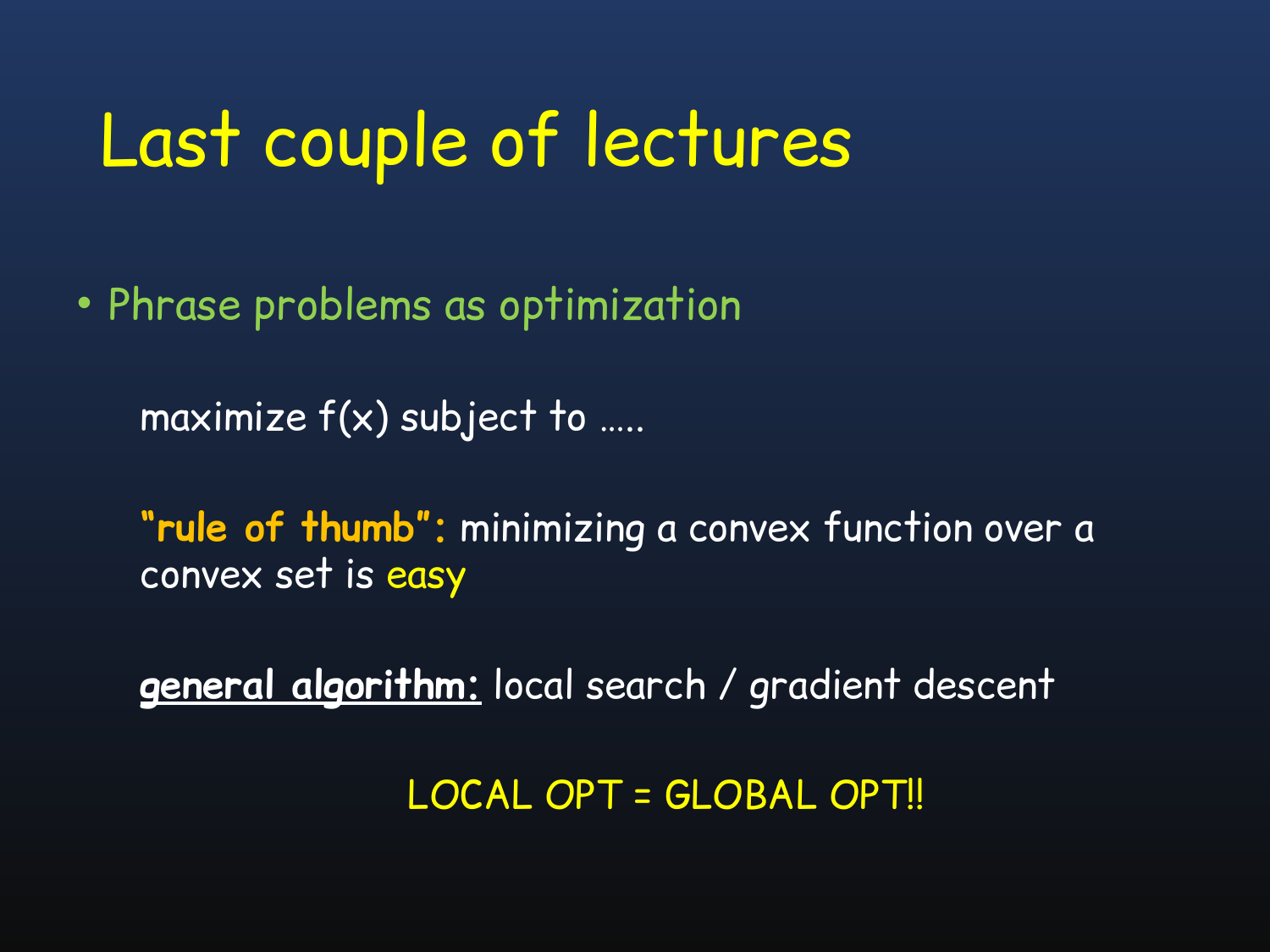

# Last couple of lectures
Phrase problems as optimization

maximize f(x) subject to …..

“rule of thumb”: minimizing a convex function over a convex set is easy

general algorithm: local search / gradient descent

LOCAL OPT = GLOBAL OPT!!